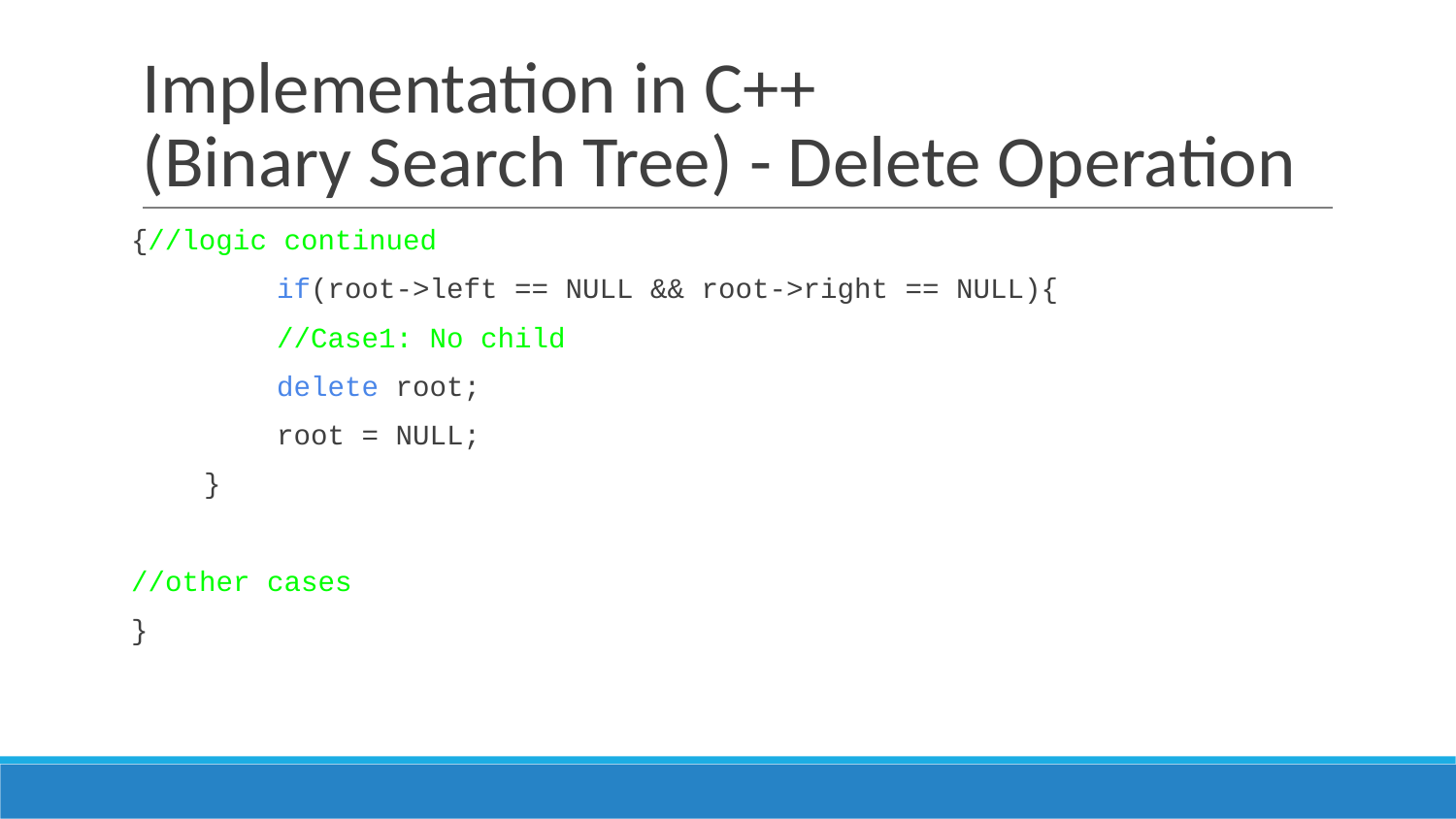

# Implementation in C++
(Binary Search Tree) - Delete Operation
{//logic continued
	if(root->left == NULL && root->right == NULL){
	//Case1: No child
	delete root;
	root = NULL;
}

//other cases
}